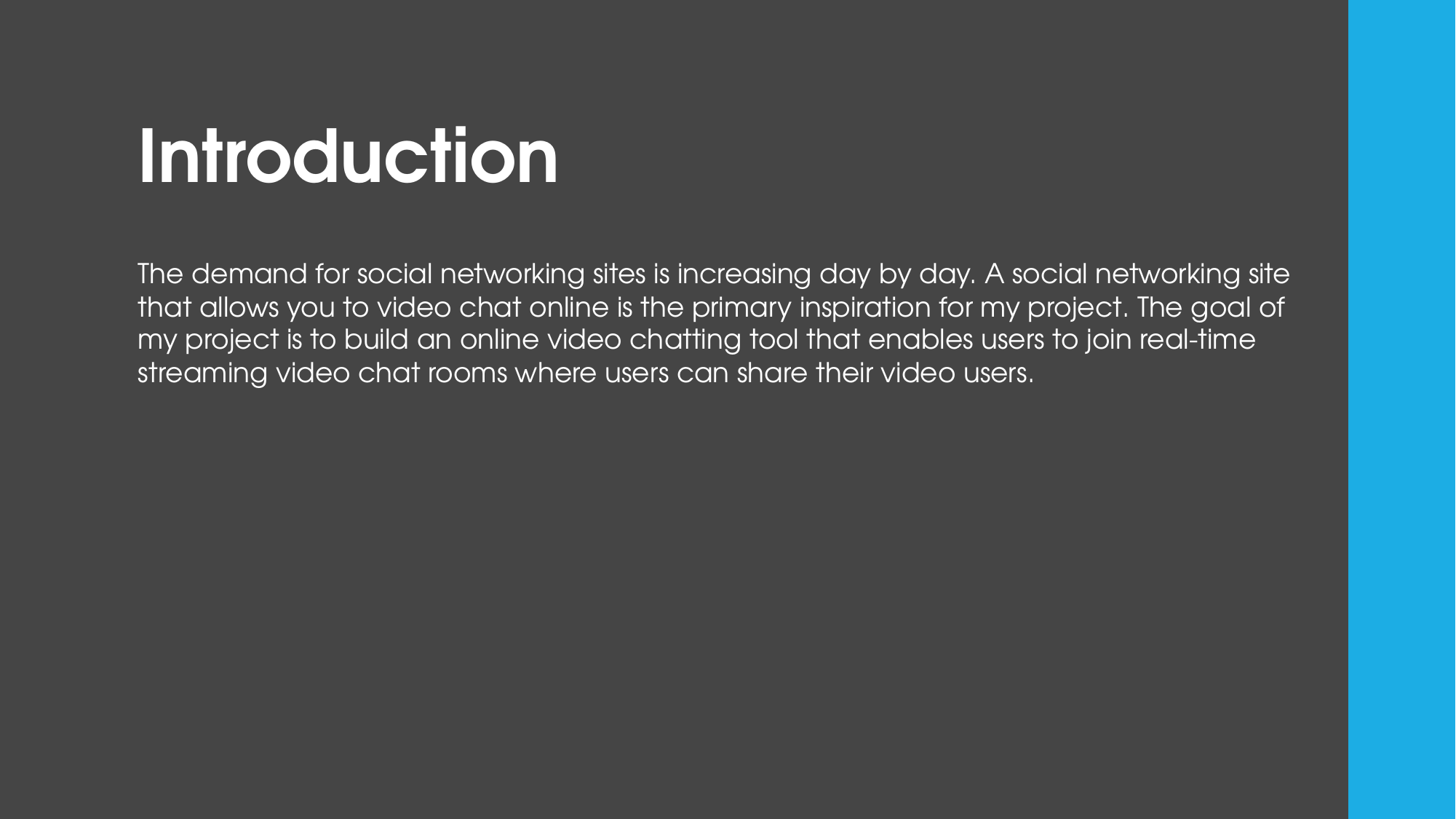

# Introduction
The demand for social networking sites is increasing day by day. A social networking site that allows you to video chat online is the primary inspiration for my project. The goal of my project is to build an online video chatting tool that enables users to join real-time streaming video chat rooms where users can share their video users.